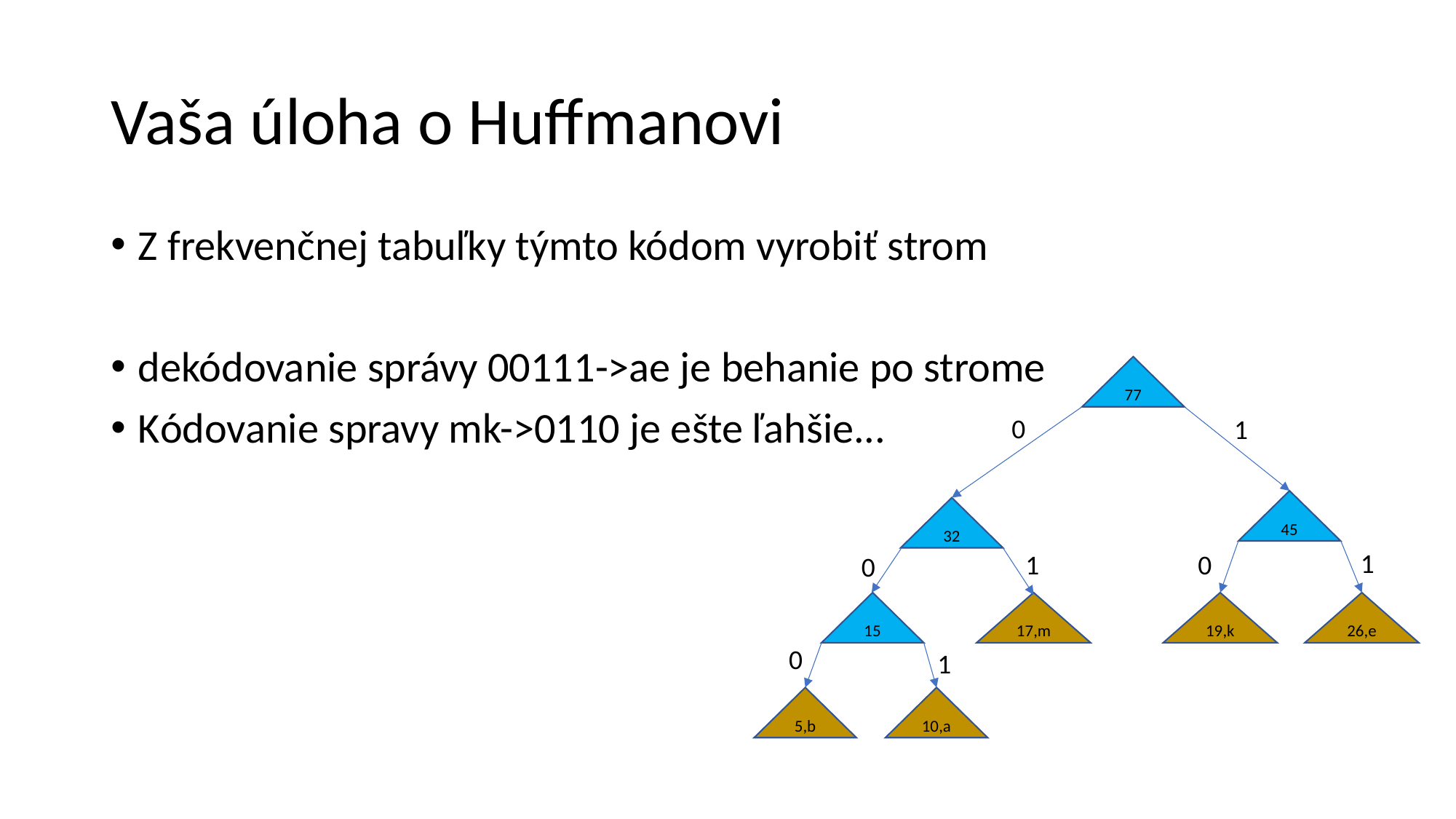

# Vaša úloha o Huffmanovi
Z frekvenčnej tabuľky týmto kódom vyrobiť strom

dekódovanie správy 00111->ae je behanie po strome
Kódovanie spravy mk->0110 je ešte ľahšie...
77
0
1
45
32
1
1
0
0
15
17,m
19,k
26,e
0
1
5,b
10,a